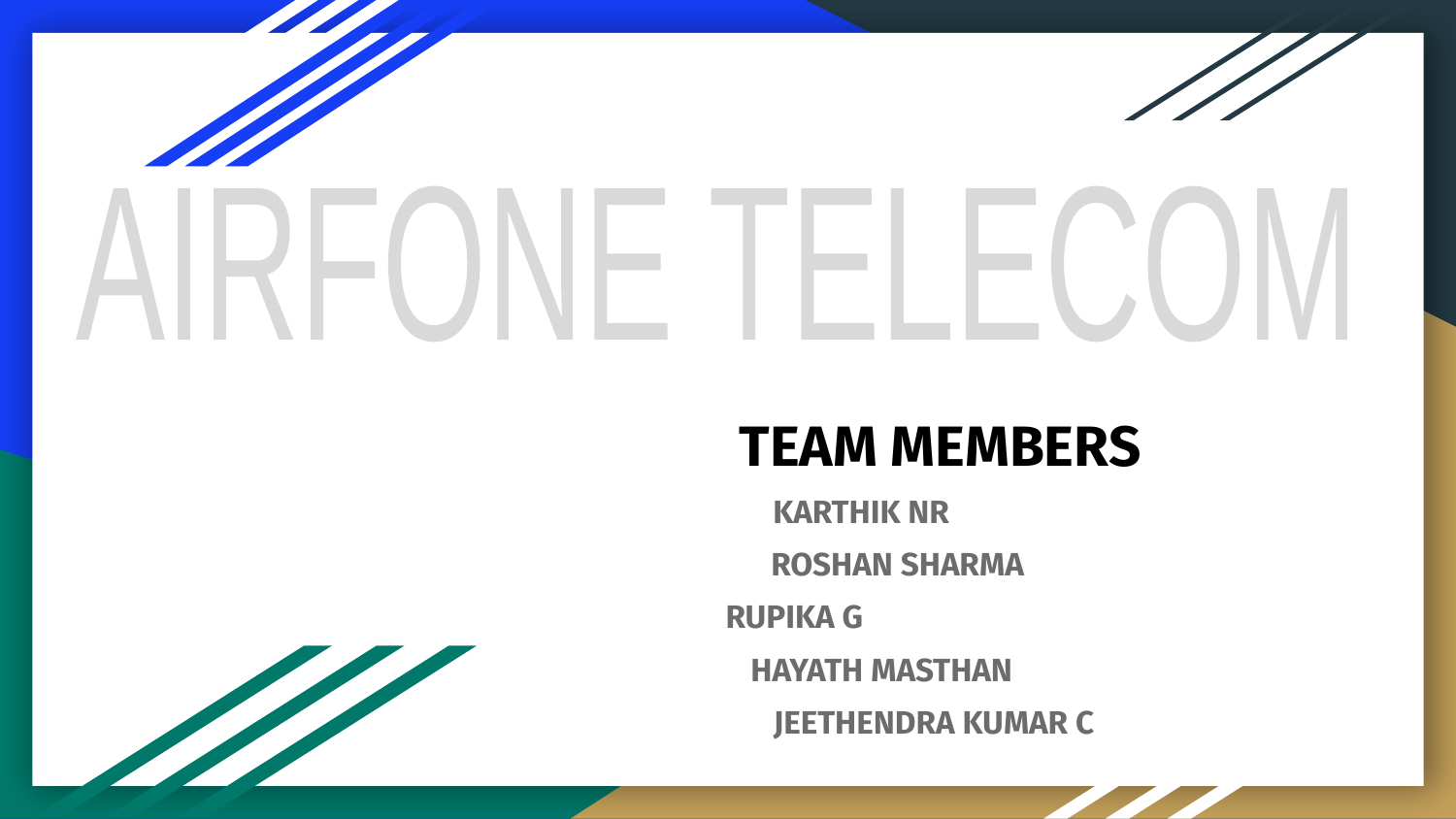

AIRFONE TELECOM
     TEAM MEMBERS
KARTHIK NR
ROSHAN SHARMA
   		                     RUPIKA G
                        HAYATH MASTHAN
JEETHENDRA KUMAR C